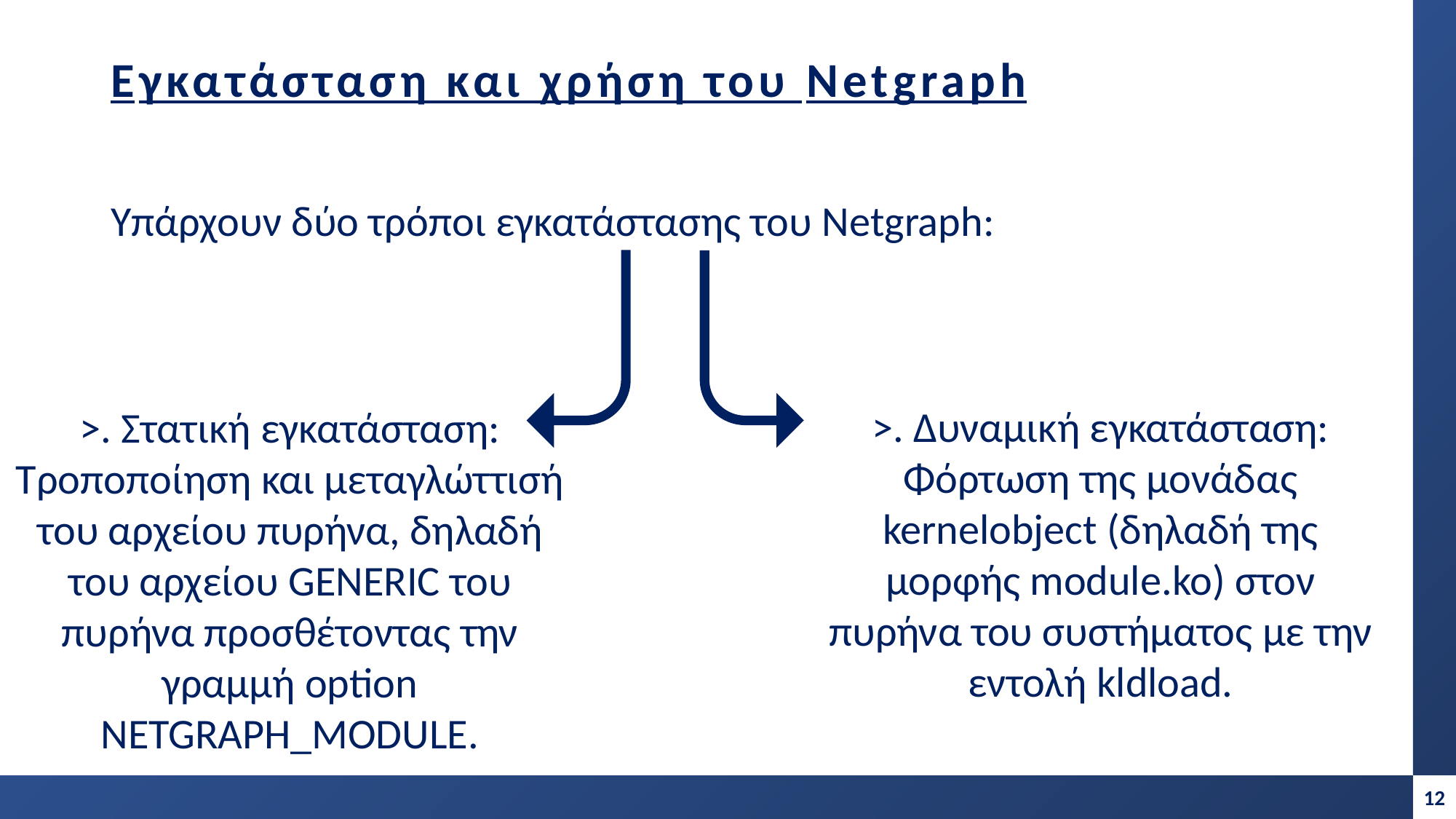

# Eγκατάσταση και χρήση του Netgraph

Υπάρχουν δύο τρόποι εγκατάστασης του Netgraph:

>. Δυναμική εγκατάσταση: Φόρτωση της μονάδας kernelobject (δηλαδή της μορφής module.ko) στον πυρήνα του συστήματος με την εντολή kldload.

>. Στατική εγκατάσταση: Τροποποίηση και μεταγλώττισή του αρχείου πυρήνα, δηλαδή του αρχείου GENERIC του πυρήνα προσθέτοντας την γραμμή option NETGRAPH_MODULE.

12